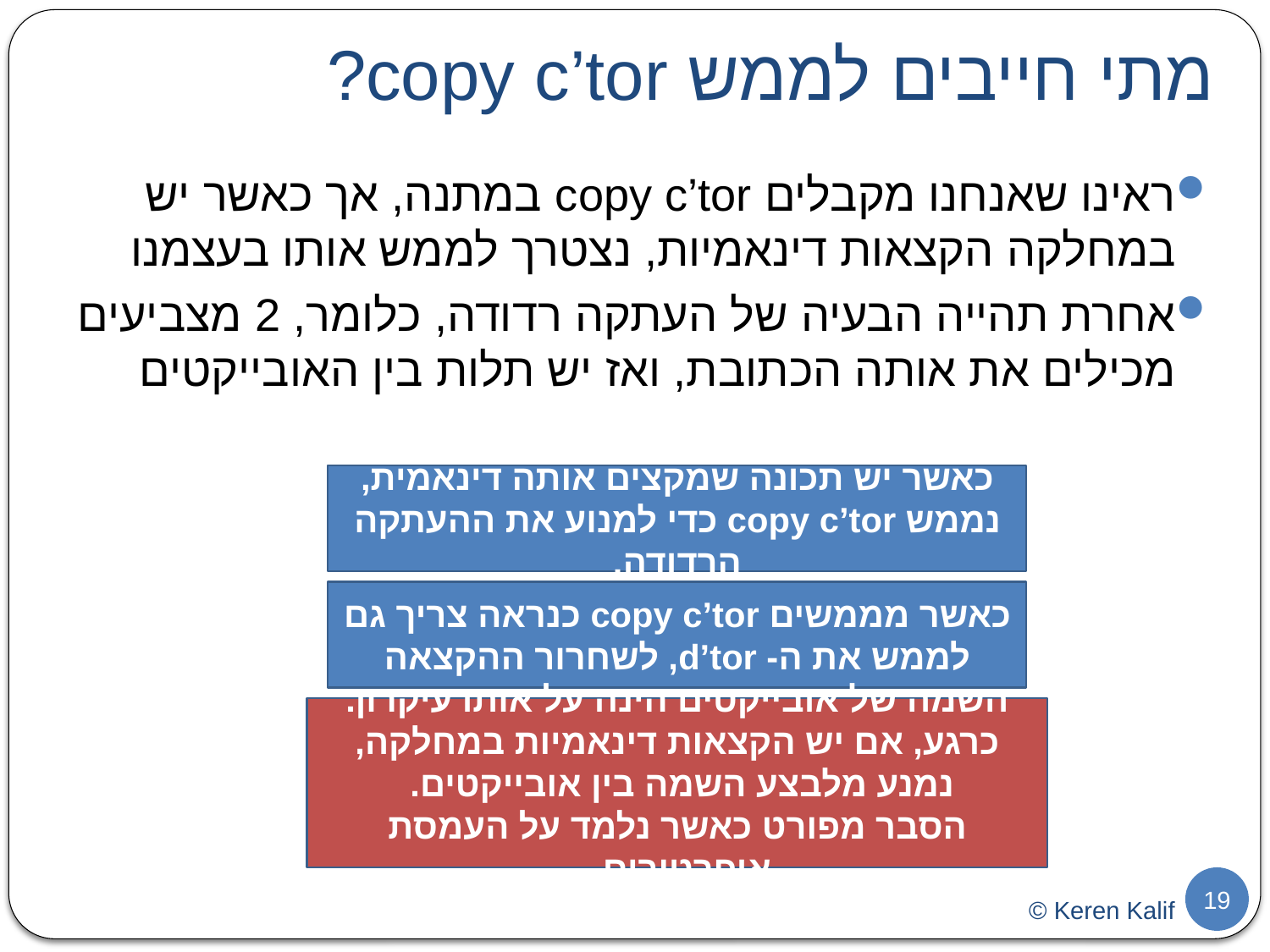

# מתי חייבים לממש copy c’tor?
ראינו שאנחנו מקבלים copy c’tor במתנה, אך כאשר יש במחלקה הקצאות דינאמיות, נצטרך לממש אותו בעצמנו
אחרת תהייה הבעיה של העתקה רדודה, כלומר, 2 מצביעים מכילים את אותה הכתובת, ואז יש תלות בין האובייקטים
כאשר יש תכונה שמקצים אותה דינאמית, נממש copy c’tor כדי למנוע את ההעתקה הרדודה.
כאשר מממשים copy c’tor כנראה צריך גם לממש את ה- d’tor, לשחרור ההקצאה
השמה של אובייקטים הינה על אותו עיקרון. כרגע, אם יש הקצאות דינאמיות במחלקה, נמנע מלבצע השמה בין אובייקטים.
הסבר מפורט כאשר נלמד על העמסת אופרטורים..
19
© Keren Kalif